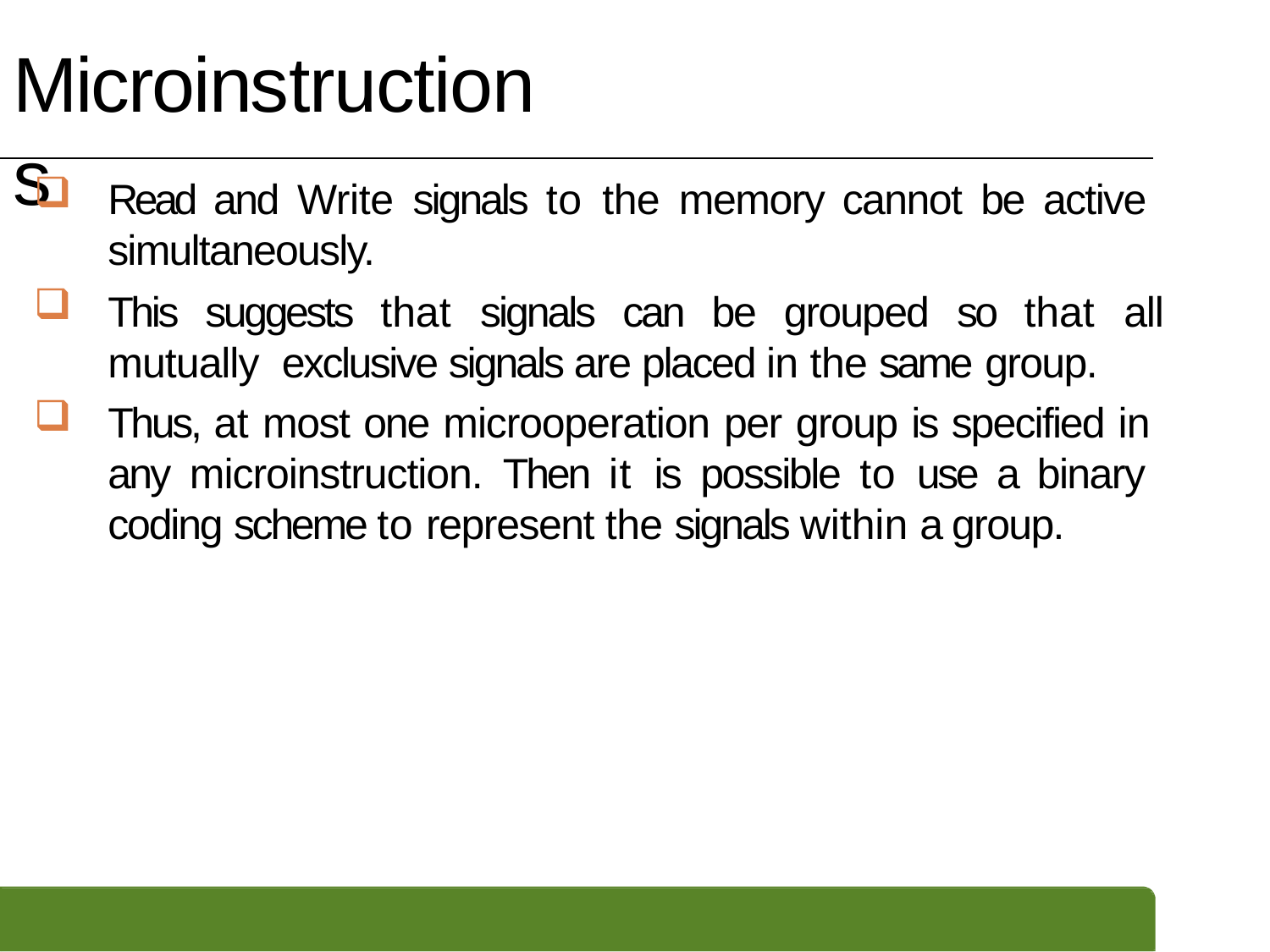

# Microinstructions

Read and Write signals to the memory cannot be active  simultaneously.
This suggests that signals can be grouped so that all mutually  exclusive signals are placed in the same group.
Thus, at most one microoperation per group is specified in  any microinstruction. Then it is possible to use a binary  coding scheme to represent the signals within a group.